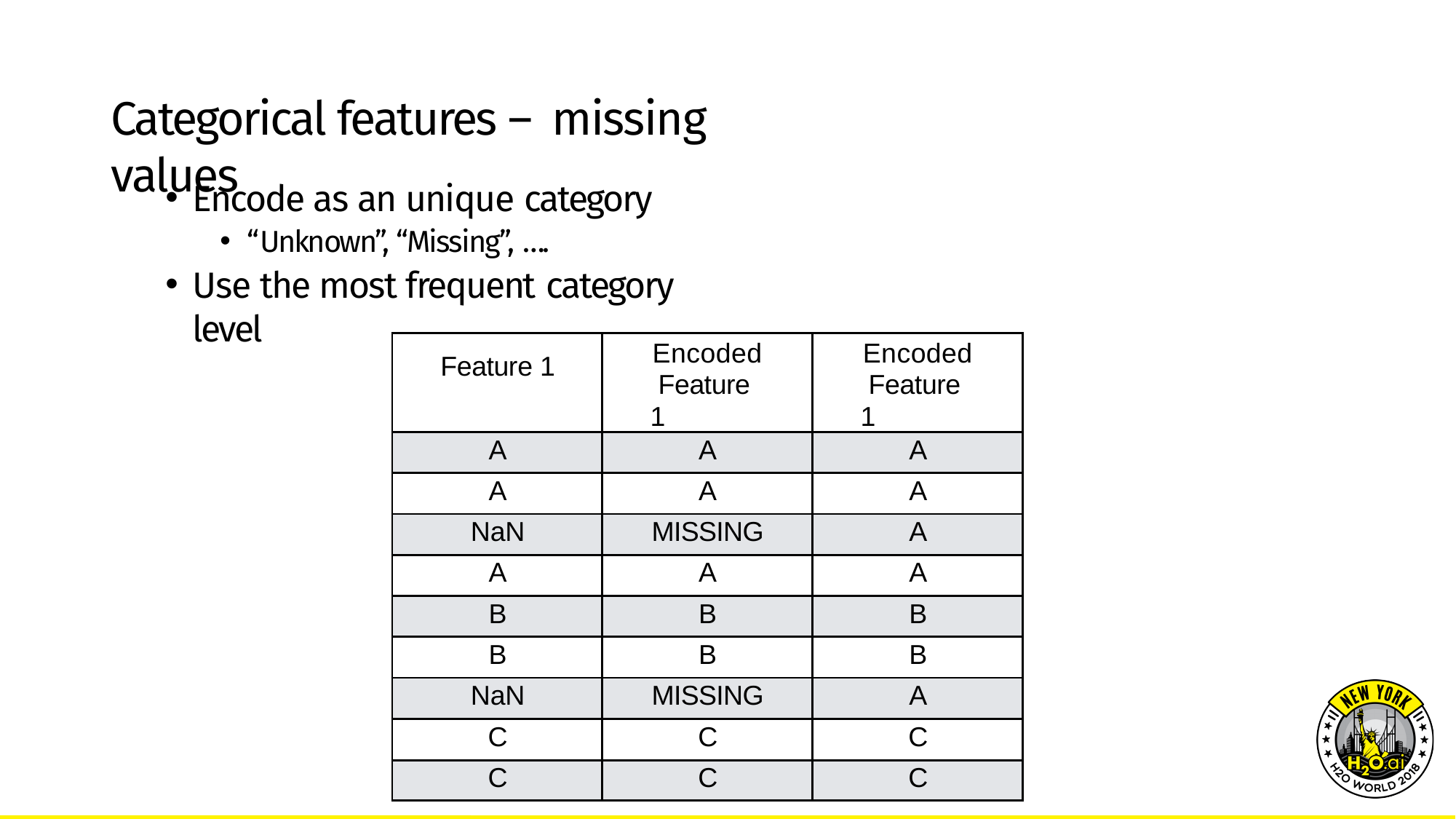

# Categorical features – missing values
Encode as an unique category
“Unknown”, “Missing”, ….
Use the most frequent category level
| Feature 1 | Encoded Feature 1 | Encoded Feature 1 |
| --- | --- | --- |
| A | A | A |
| A | A | A |
| NaN | MISSING | A |
| A | A | A |
| B | B | B |
| B | B | B |
| NaN | MISSING | A |
| C | C | C |
| C | C | C |